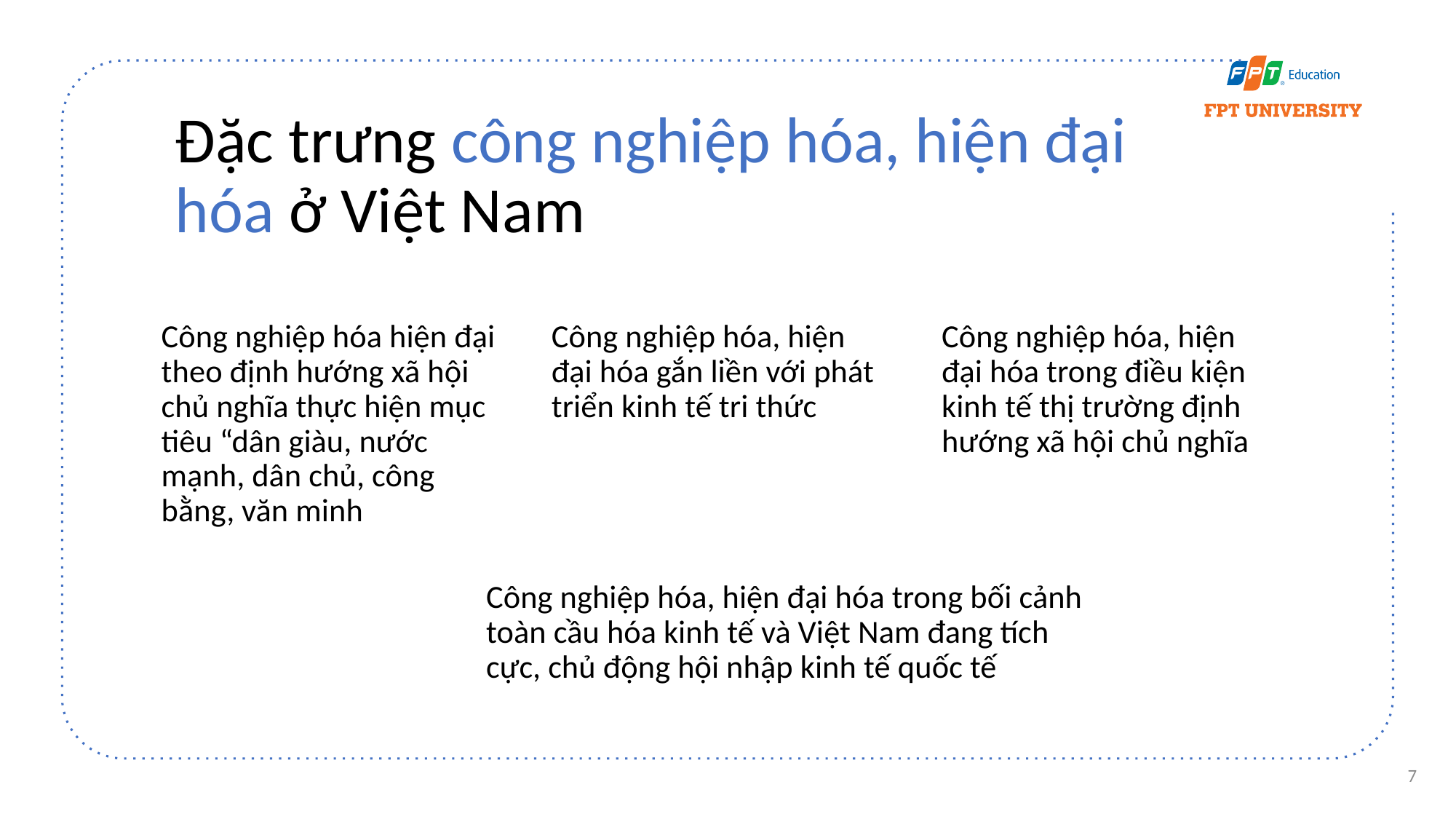

# Đặc trưng công nghiệp hóa, hiện đại hóa ở Việt Nam

Công nghiệp hóa hiện đại theo định hướng xã hội chủ nghĩa thực hiện mục tiêu “dân giàu, nước mạnh, dân chủ, công bằng, văn minh

Công nghiệp hóa, hiện đại hóa gắn liền với phát triển kinh tế tri thức

Công nghiệp hóa, hiện đại hóa trong điều kiện kinh tế thị trường định hướng xã hội chủ nghĩa

Công nghiệp hóa, hiện đại hóa trong bối cảnh toàn cầu hóa kinh tế và Việt Nam đang tích cực, chủ động hội nhập kinh tế quốc tế
7